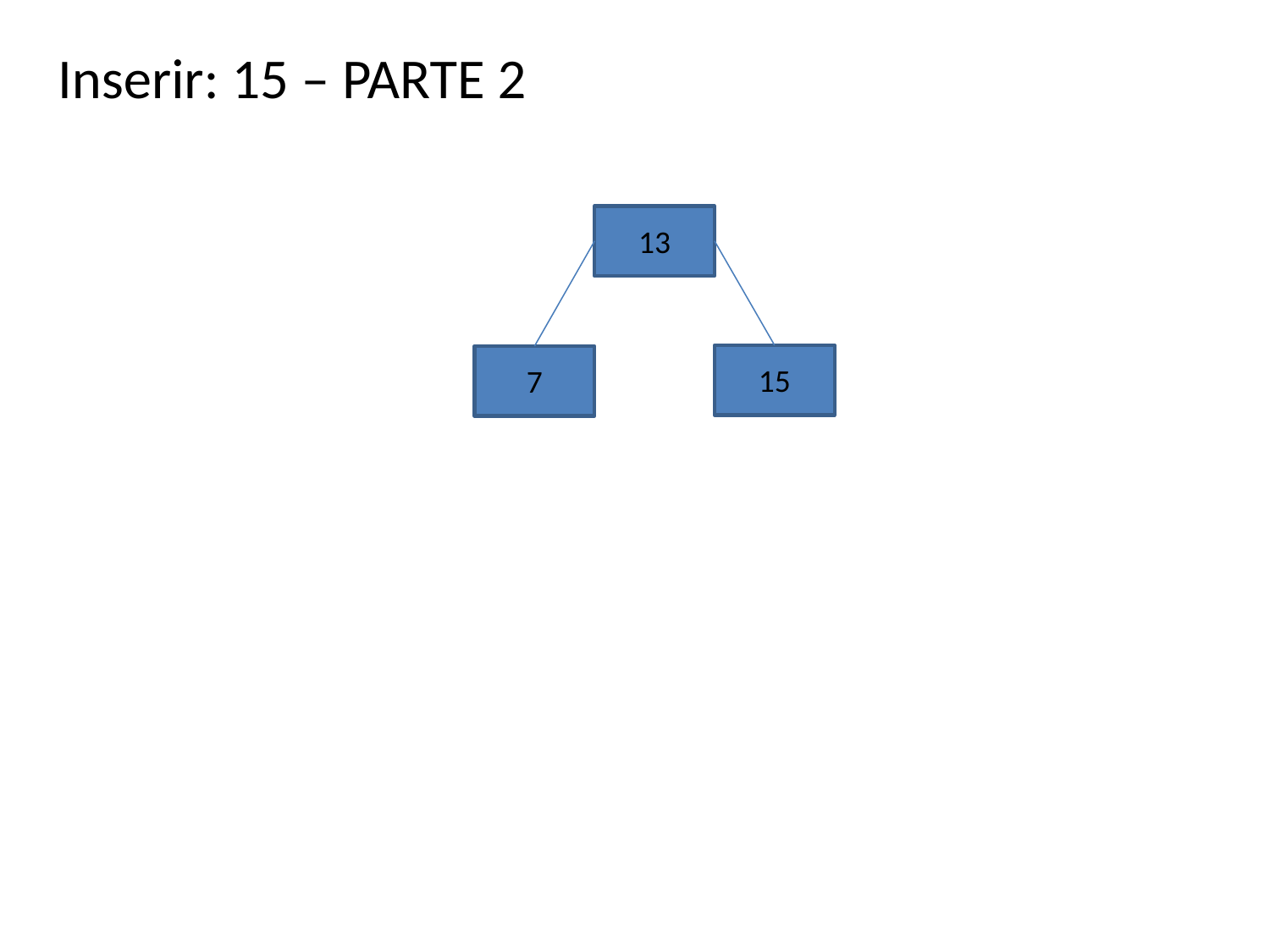

Inserir: 15 – PARTE 2

13

15
7